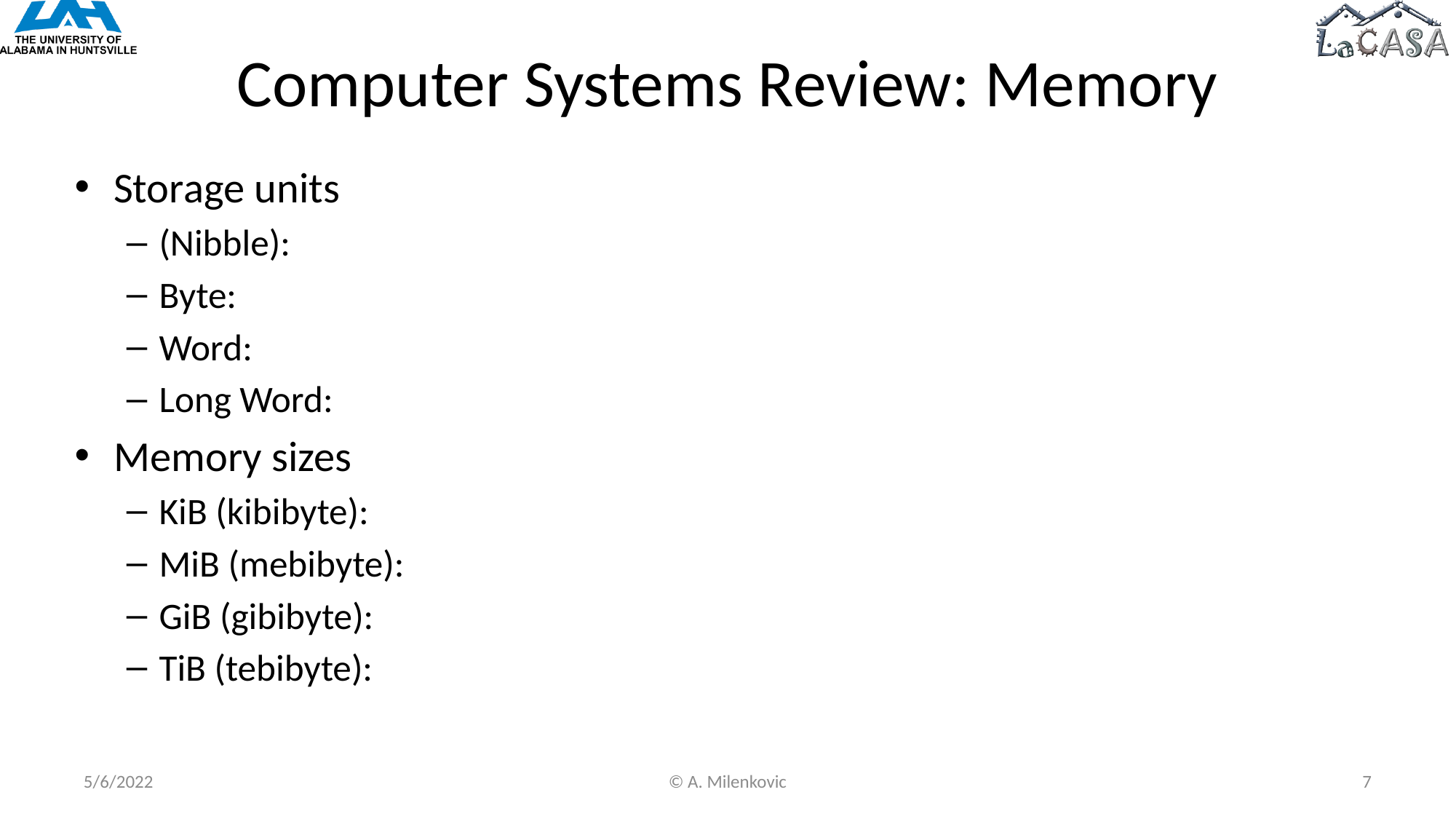

# Computer Systems Review: Memory
Storage units
(Nibble):
Byte:
Word:
Long Word:
Memory sizes
KiB (kibibyte):
MiB (mebibyte):
GiB (gibibyte):
TiB (tebibyte):
5/6/2022
© A. Milenkovic
7